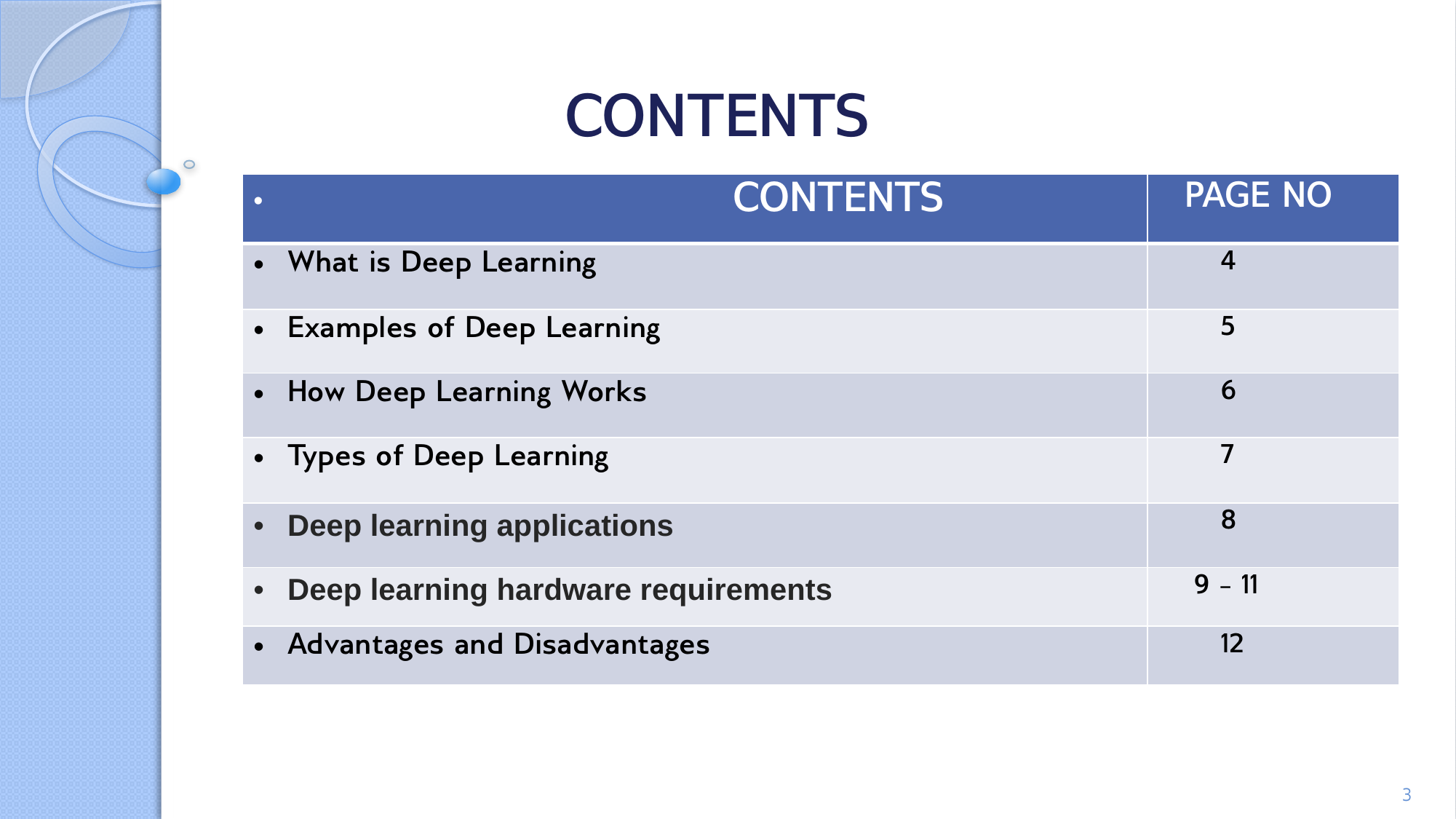

# CONTENTS
| CONTENTS | PAGE NO |
| --- | --- |
| What is Deep Learning | 4 |
| Examples of Deep Learning | 5 |
| How Deep Learning Works | 6 |
| Types of Deep Learning | 7 |
| Deep learning applications | 8 |
| Deep learning hardware requirements | 9 – 11 |
| Advantages and Disadvantages | 12 |
3